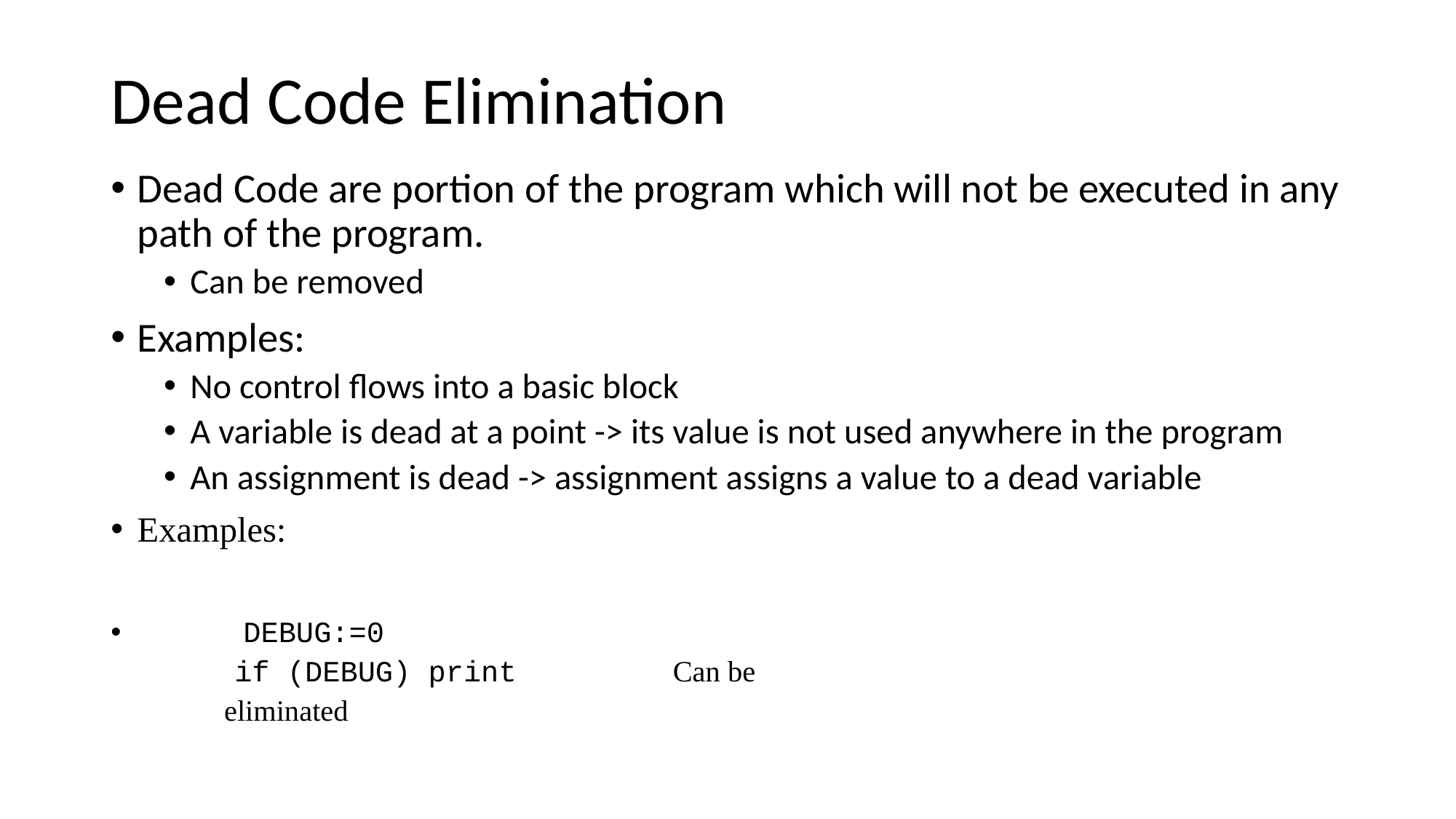

# Dead Code Elimination
Dead Code are portion of the program which will not be executed in any path of the program.
Can be removed
Examples:
No control flows into a basic block
A variable is dead at a point -> its value is not used anywhere in the program
An assignment is dead -> assignment assigns a value to a dead variable
Examples:

	DEBUG:=0
 if (DEBUG) print                     Can be
				 eliminated